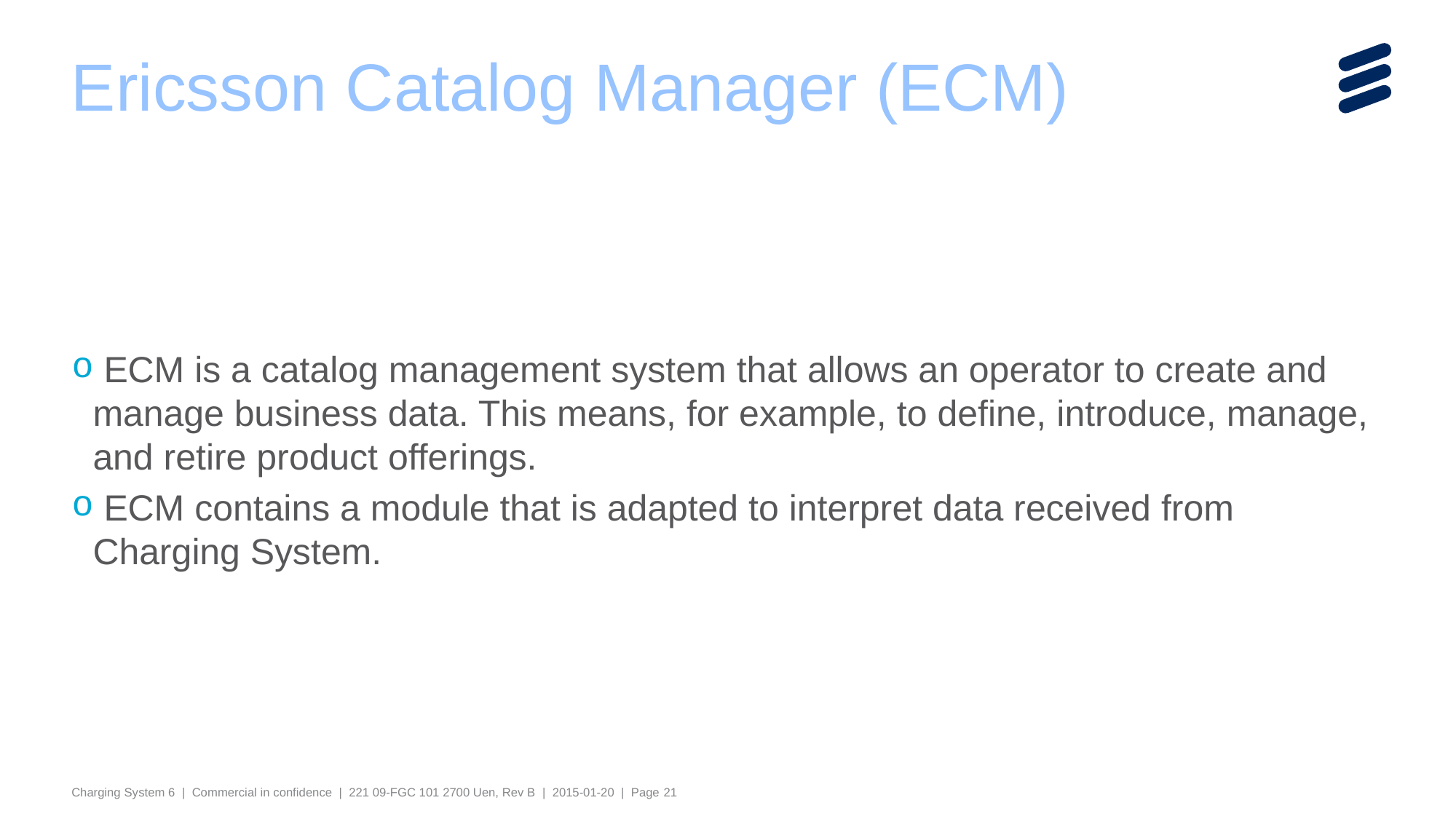

# Ericsson Catalog Manager (ECM)
 ECM is a catalog management system that allows an operator to create and manage business data. This means, for example, to define, introduce, manage, and retire product offerings.
 ECM contains a module that is adapted to interpret data received from Charging System.